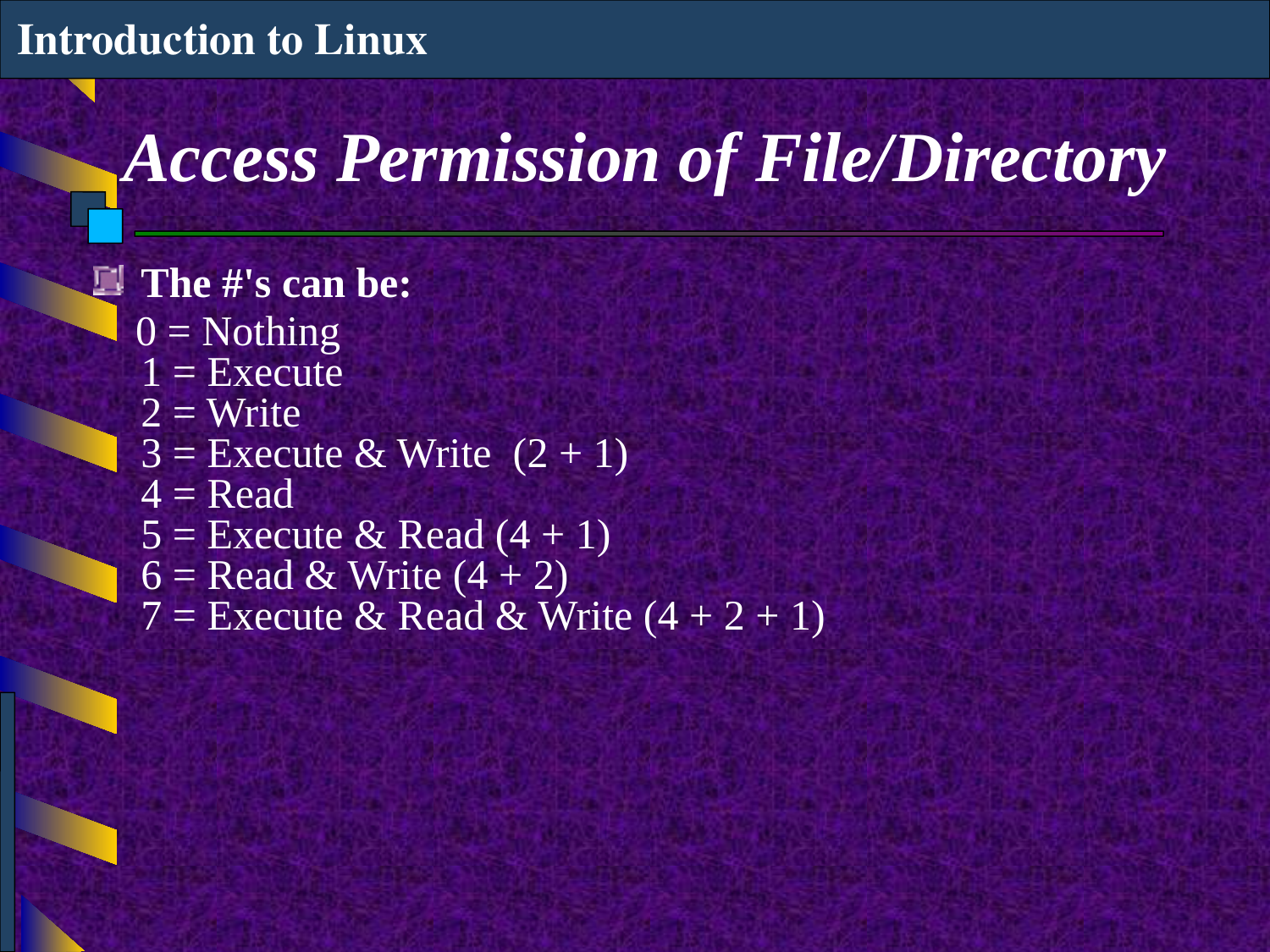

Introduction to Linux
# Access Permission of File/Directory

The #'s can be:
    0 = Nothing
1 = Execute
2 = Write
3 = Execute & Write  (2 + 1)
4 = Read
5 = Execute & Read (4 + 1)
6 = Read & Write (4 + 2)
7 = Execute & Read & Write (4 + 2 + 1)